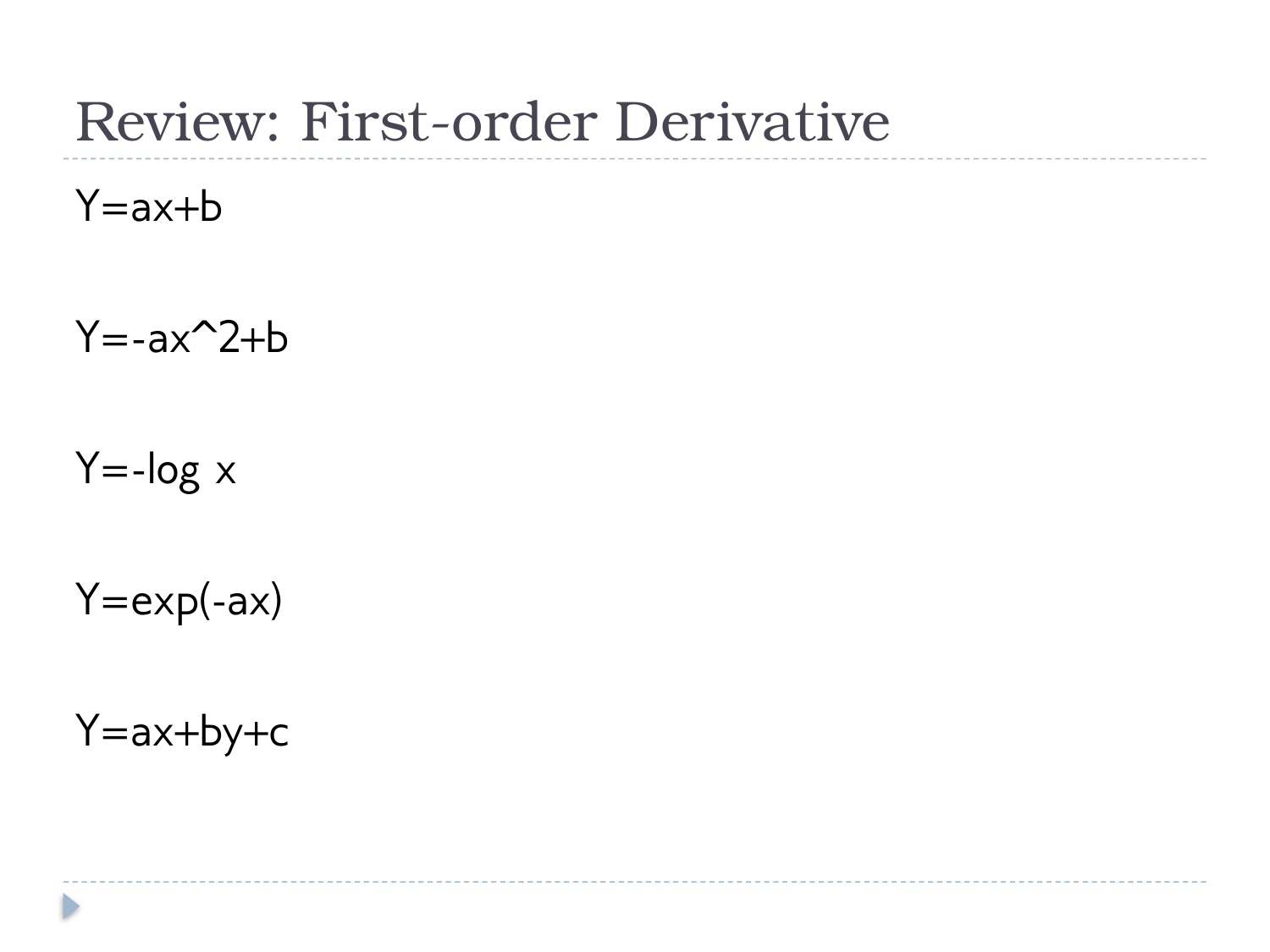

# Review: First-order Derivative
Y=ax+b

Y=-ax^2+b

Y=-log x

Y=exp(-ax)

Y=ax+by+c